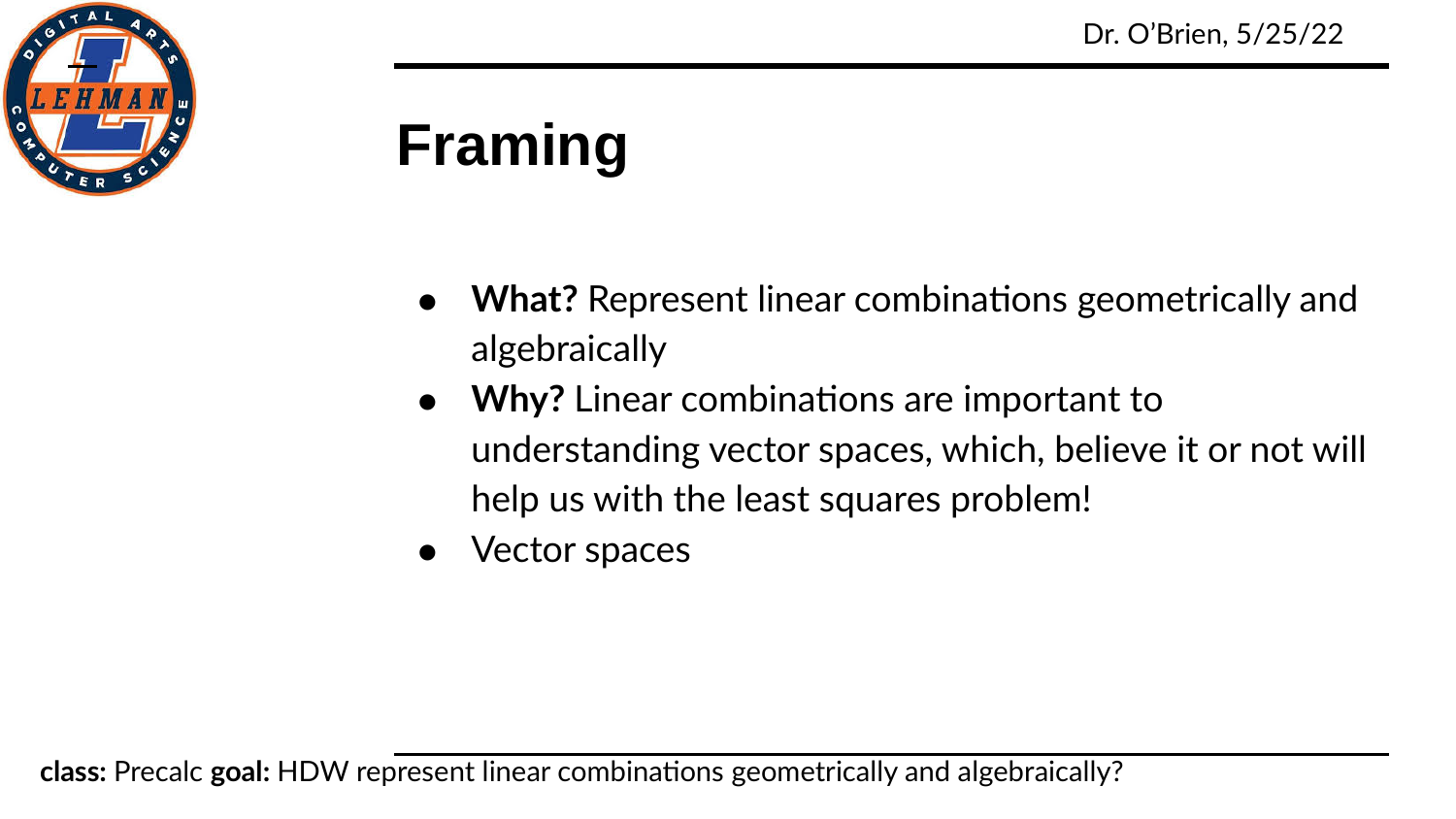

# Framing
What? Represent linear combinations geometrically and algebraically
Why? Linear combinations are important to understanding vector spaces, which, believe it or not will help us with the least squares problem!
Vector spaces